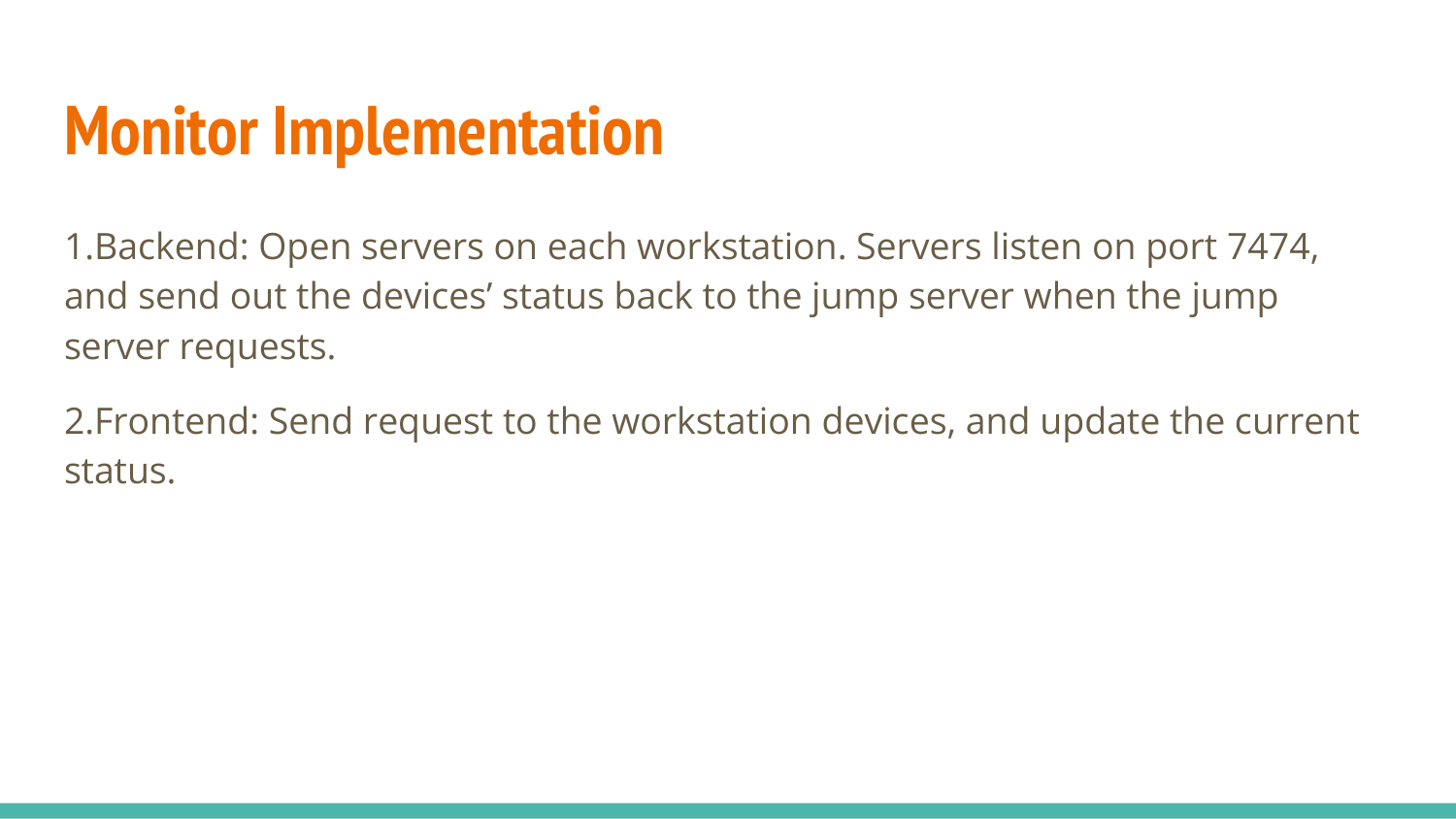

# Monitor Implementation
1.Backend: Open servers on each workstation. Servers listen on port 7474, and send out the devices’ status back to the jump server when the jump server requests.
2.Frontend: Send request to the workstation devices, and update the current status.